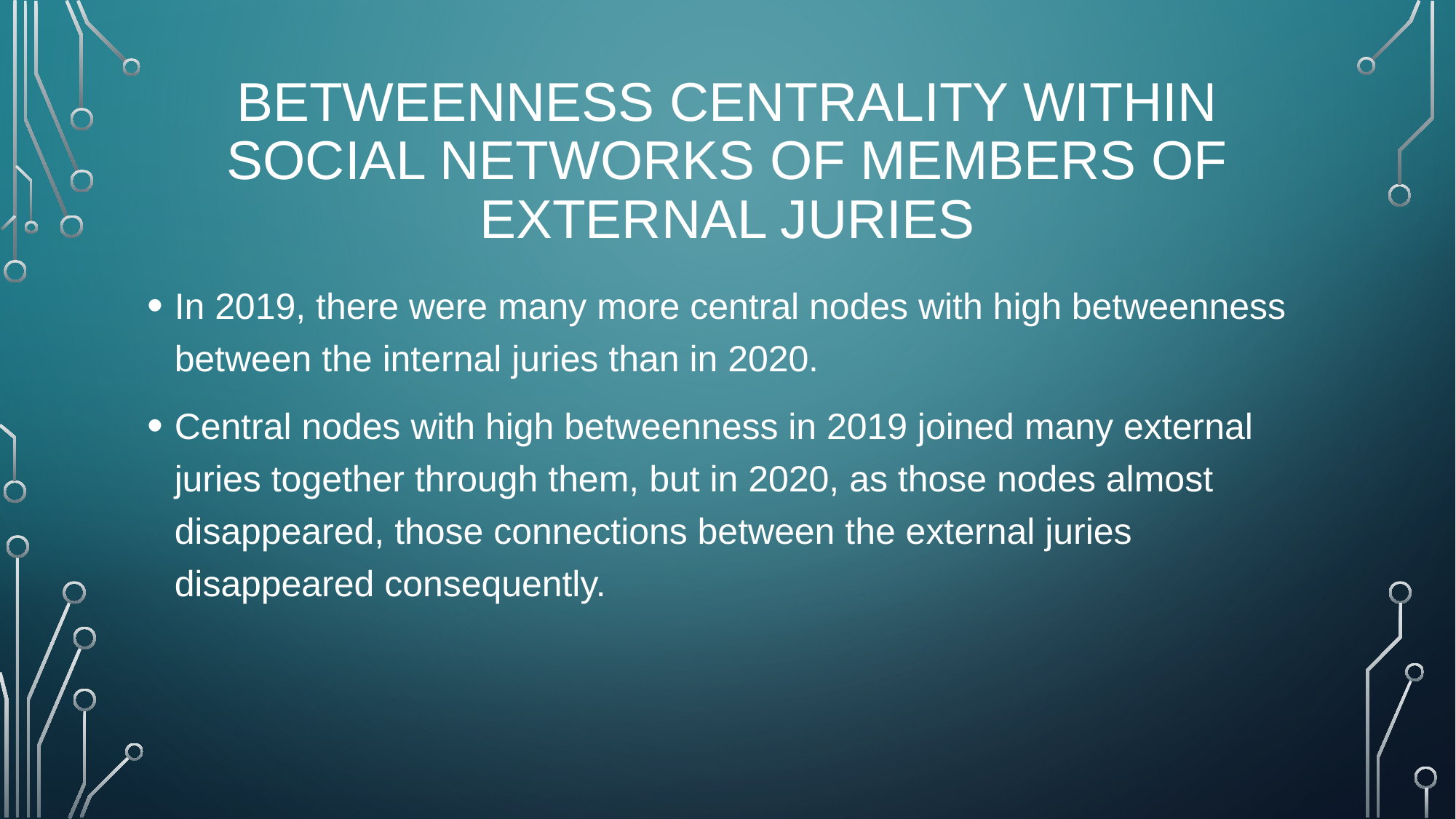

# Betweenness centrality within social networks of members of External juries
In 2019, there were many more central nodes with high betweenness between the internal juries than in 2020.
Central nodes with high betweenness in 2019 joined many external juries together through them, but in 2020, as those nodes almost disappeared, those connections between the external juries disappeared consequently.